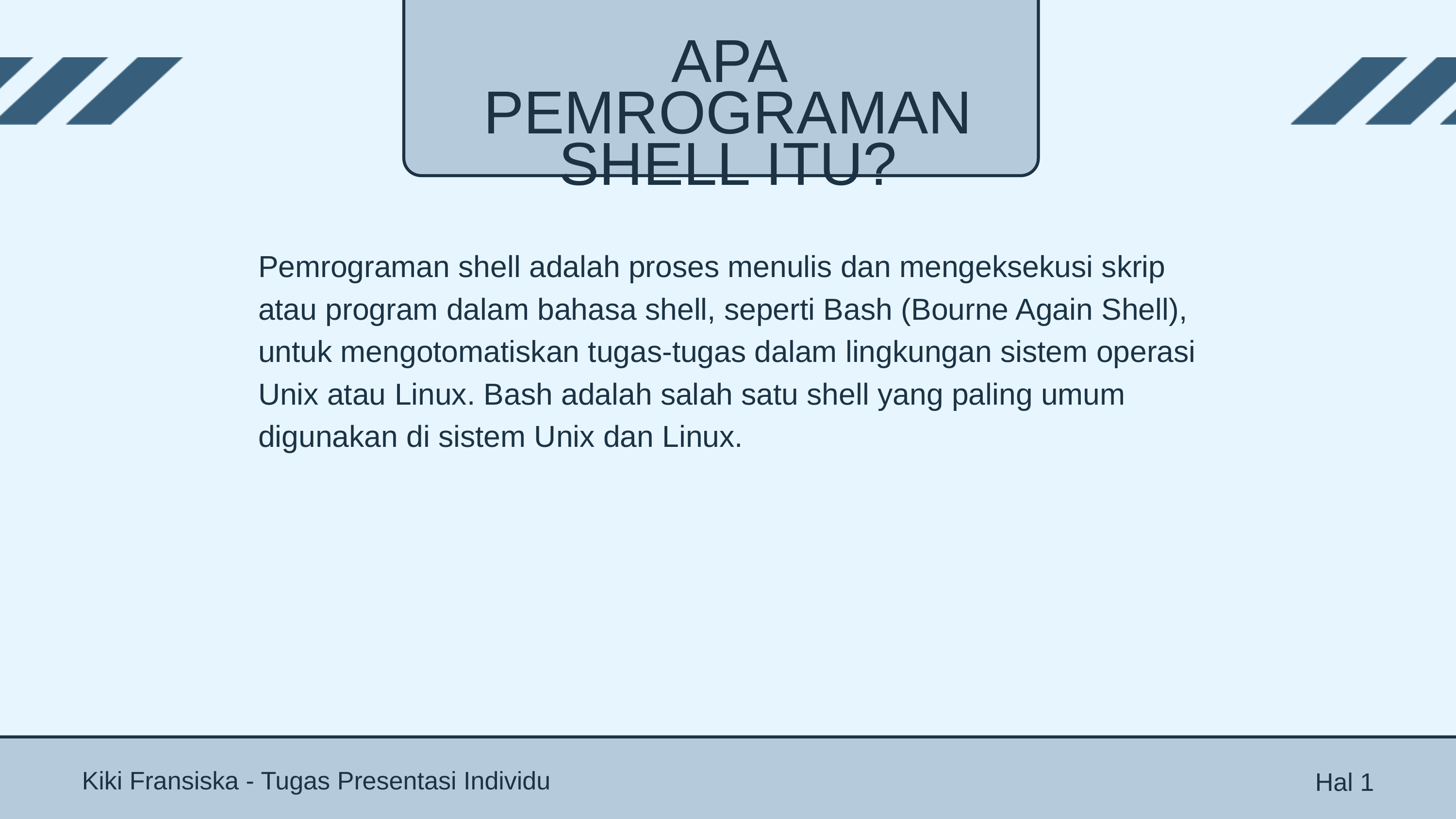

APA PEMROGRAMAN SHELL ITU?

Pemrograman shell adalah proses menulis dan mengeksekusi skrip atau program dalam bahasa shell, seperti Bash (Bourne Again Shell), untuk mengotomatiskan tugas-tugas dalam lingkungan sistem operasi Unix atau Linux. Bash adalah salah satu shell yang paling umum digunakan di sistem Unix dan Linux.

Kiki Fransiska - Tugas Presentasi Individu
Hal 1